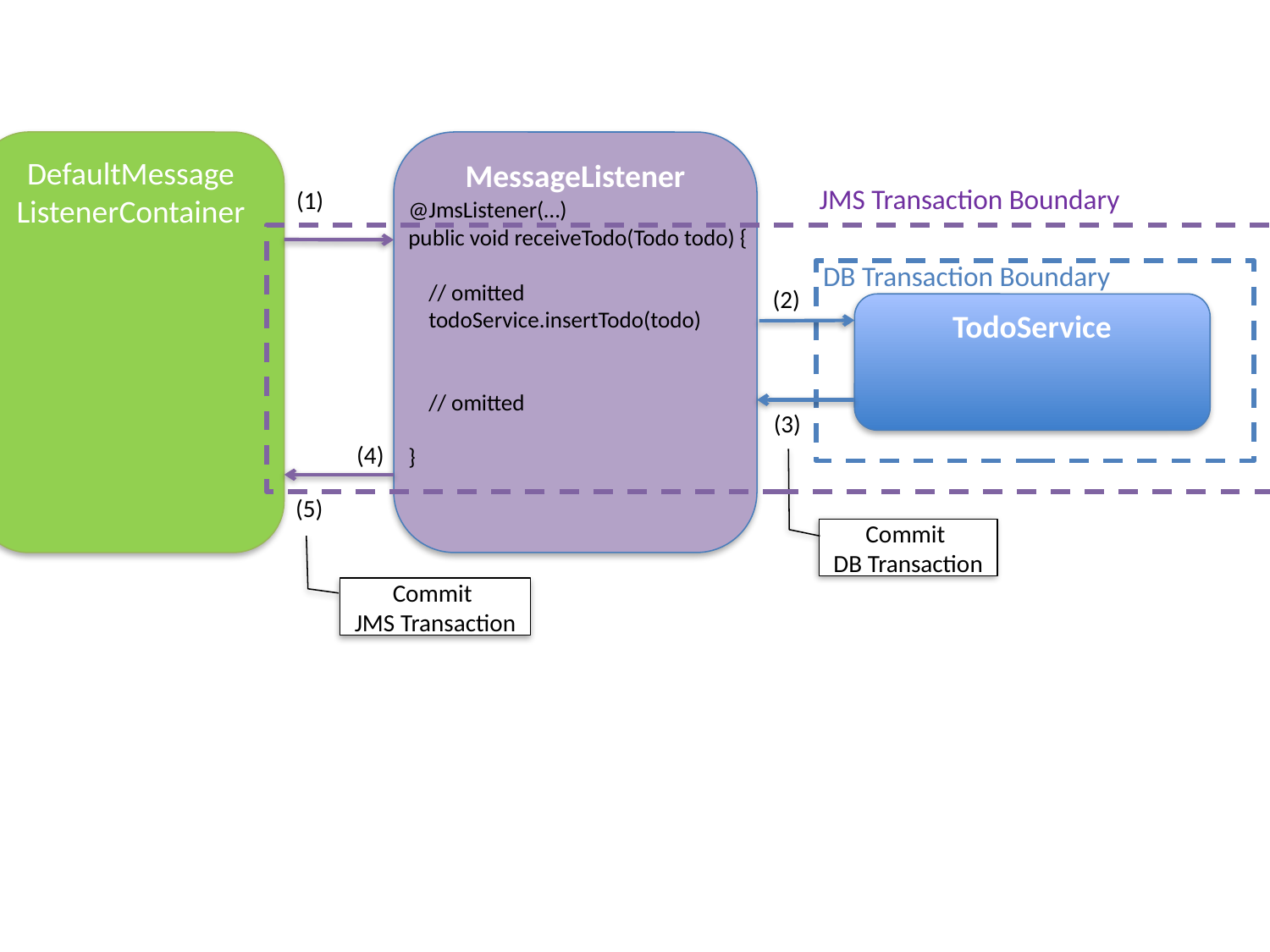

DefaultMessage
ListenerContainer
MessageListener
JMS Transaction Boundary
(1)
@JmsListener(…)
public void receiveTodo(Todo todo) {

    // omitted
    todoService.insertTodo(todo)

    // omitted

}

DB Transaction Boundary

(2)
TodoService
(3)
(4)
(5)
Commit
DB Transaction
Commit
JMS Transaction